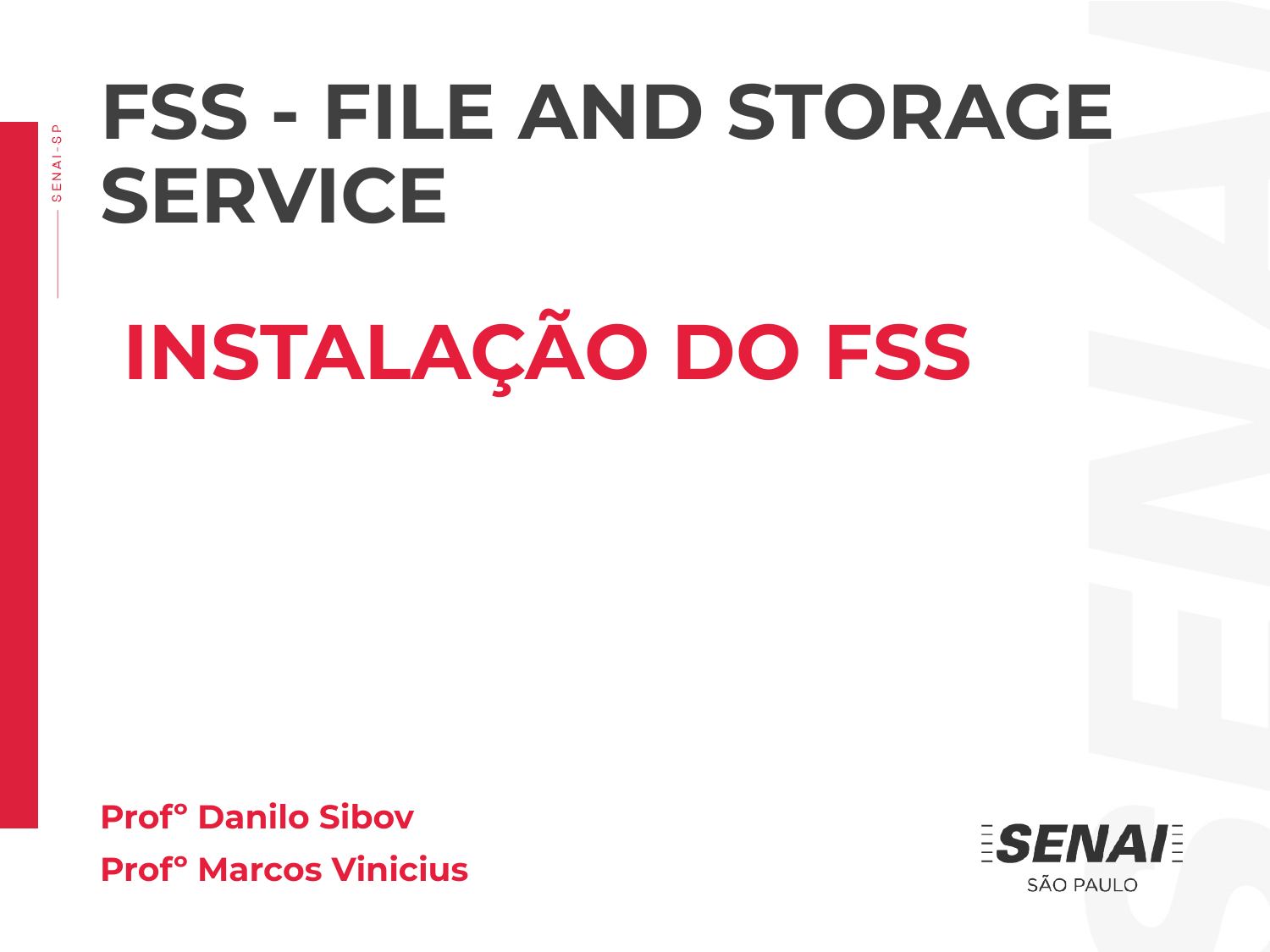

FSS - FILE AND STORAGE SERVICE

INSTALAÇÃO DO FSS
Profº Danilo Sibov
Profº Marcos Vinicius